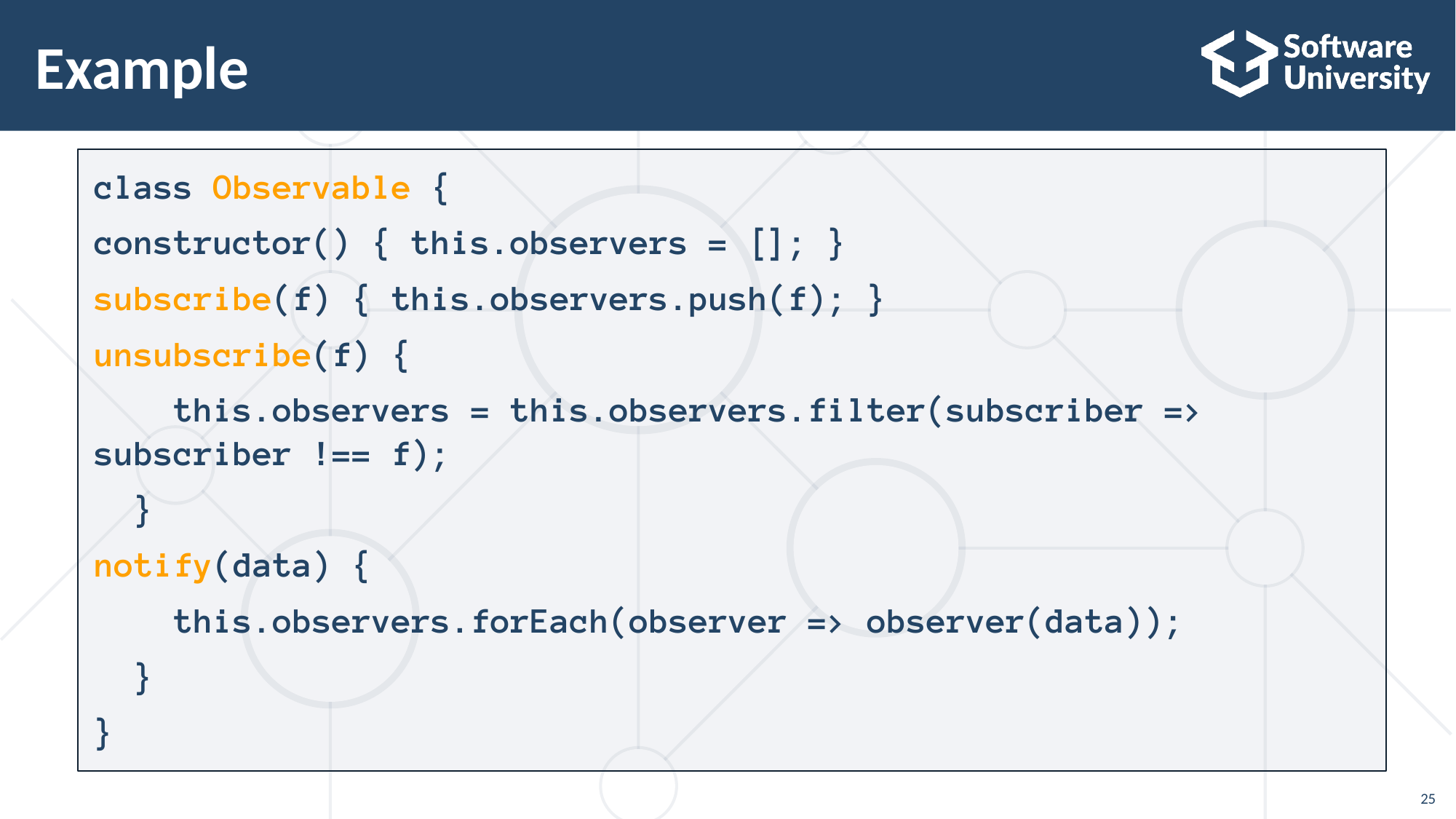

# Example
class Observable {
constructor() { this.observers = []; }
subscribe(f) { this.observers.push(f); }
unsubscribe(f) {
    this.observers = this.observers.filter(subscriber => subscriber !== f);
  }
notify(data) {
    this.observers.forEach(observer => observer(data));
  }
}
25